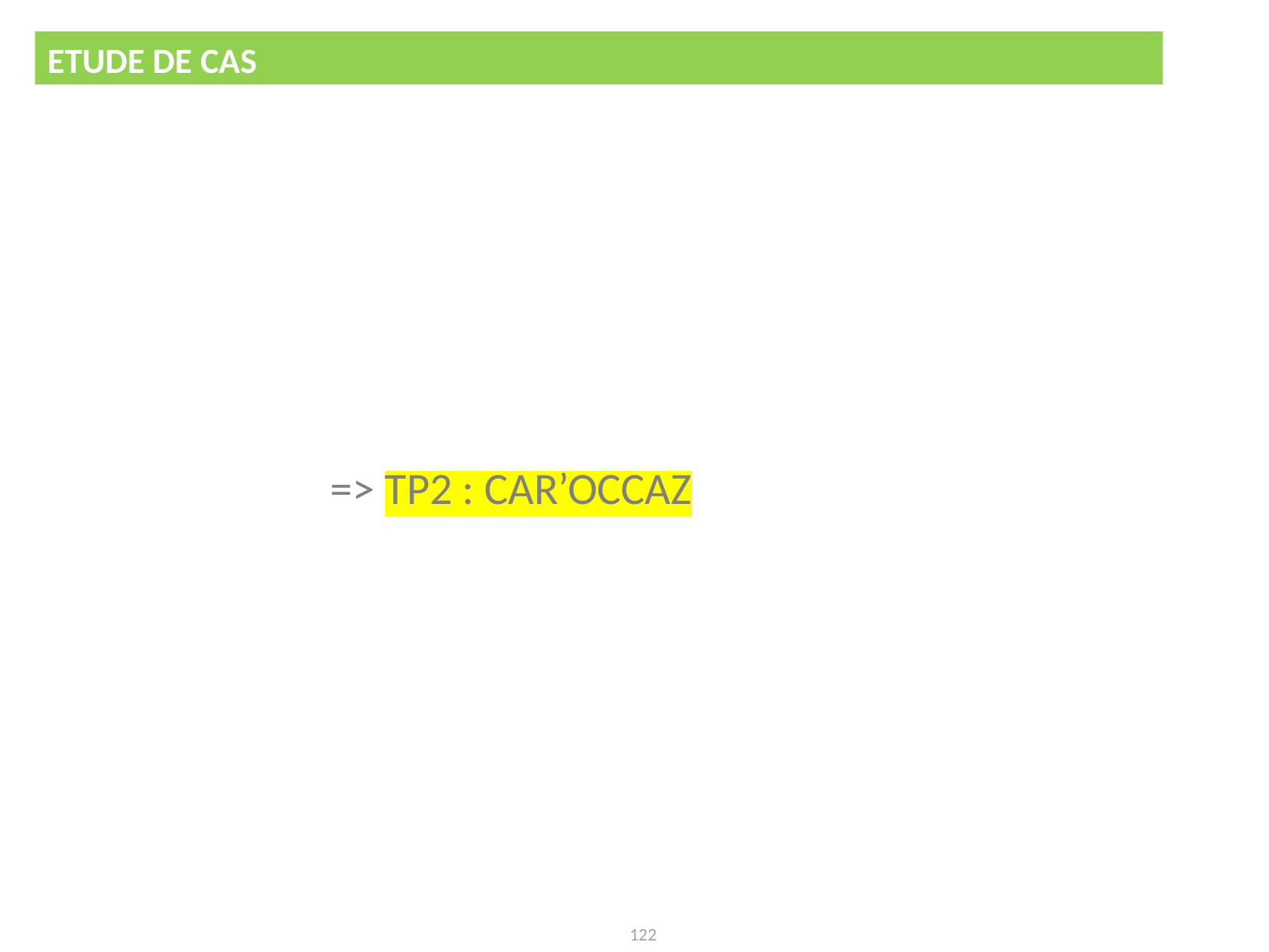

ETUDE DE CAS

Plan et Stratégie de développement

=> TP2 : CAR’OCCAZ
122